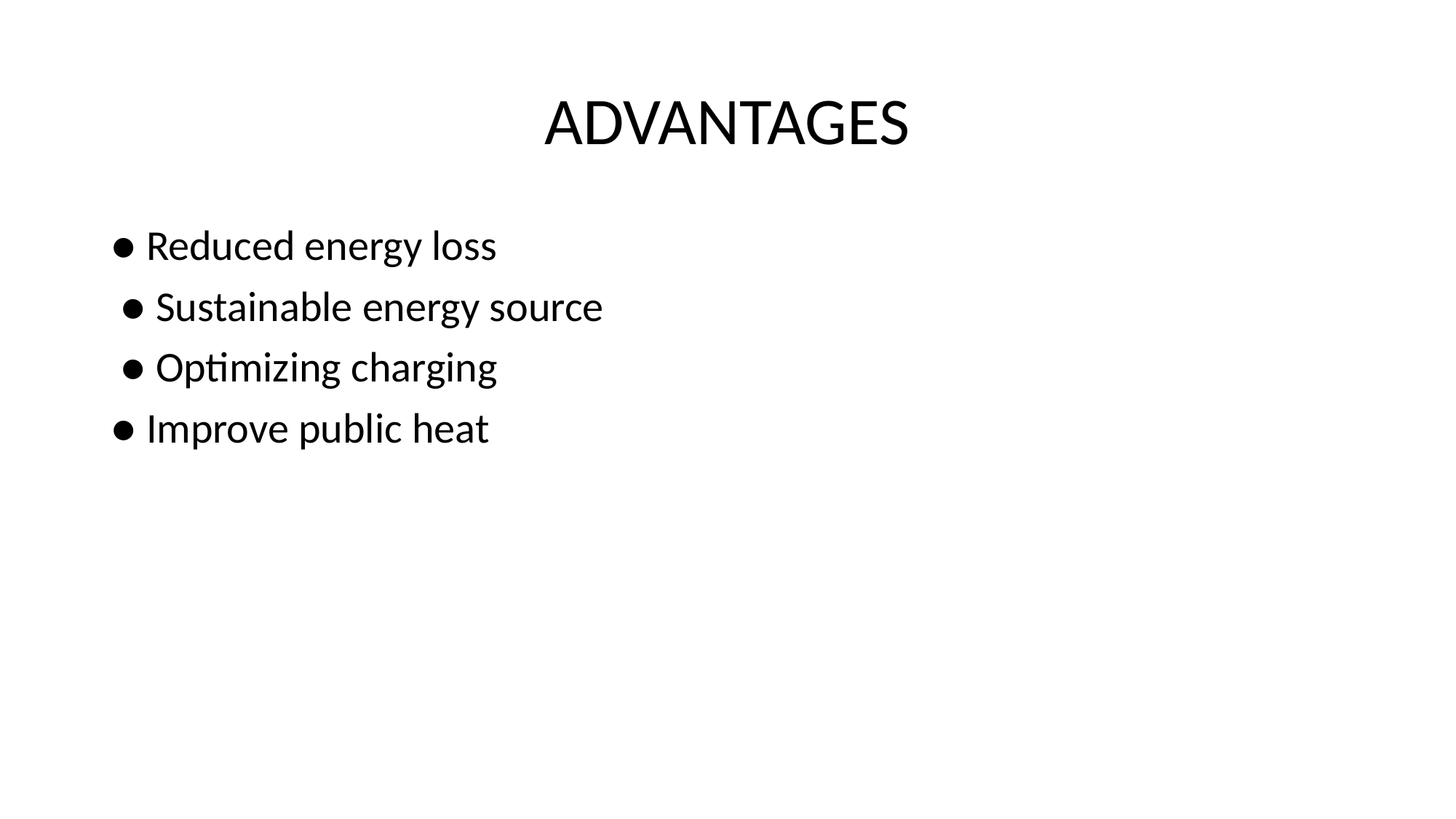

# ADVANTAGES
● Reduced energy loss
 ● Sustainable energy source
 ● Optimizing charging
● Improve public heat